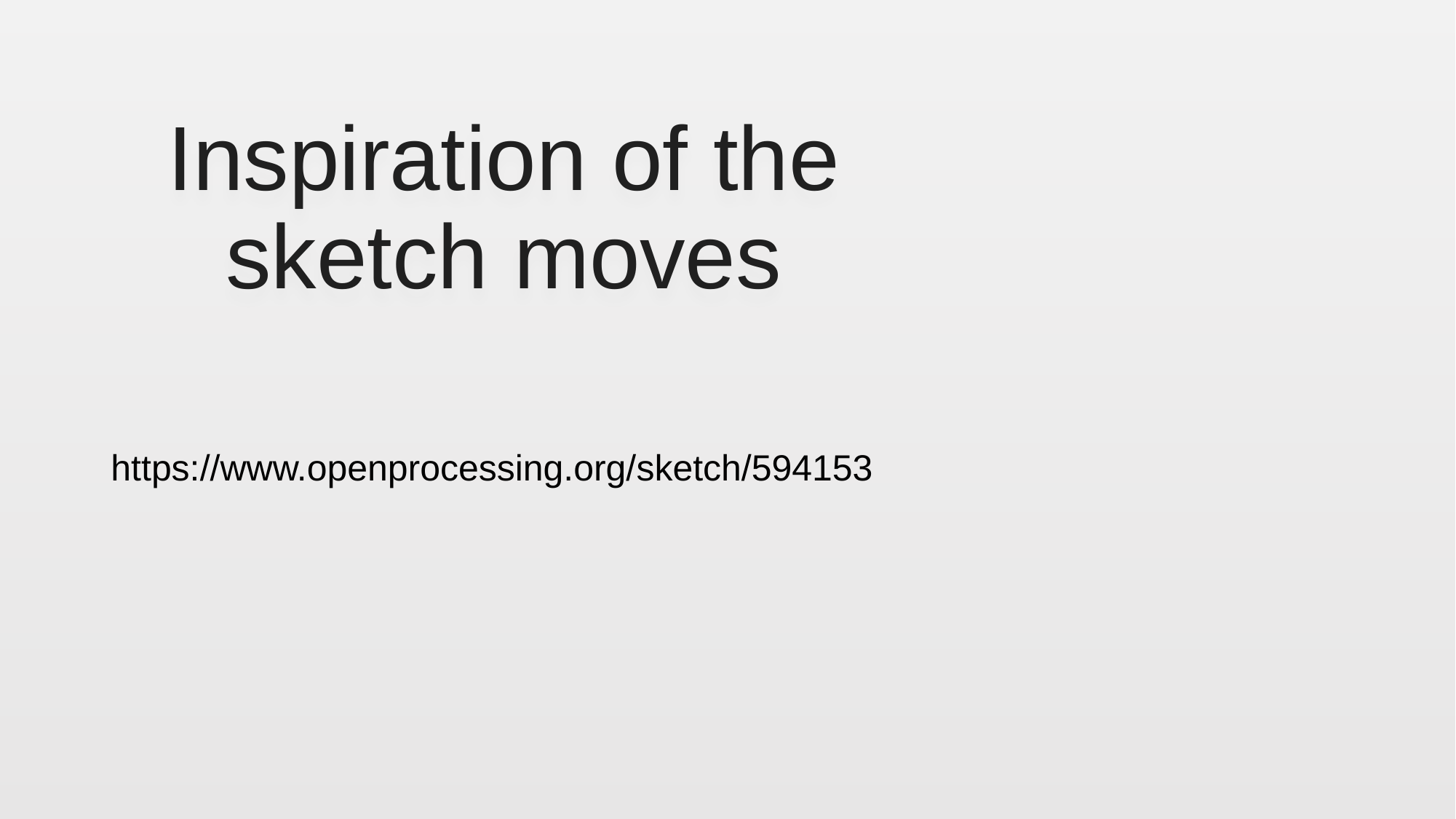

# Inspiration of the sketch moves
https://www.openprocessing.org/sketch/594153